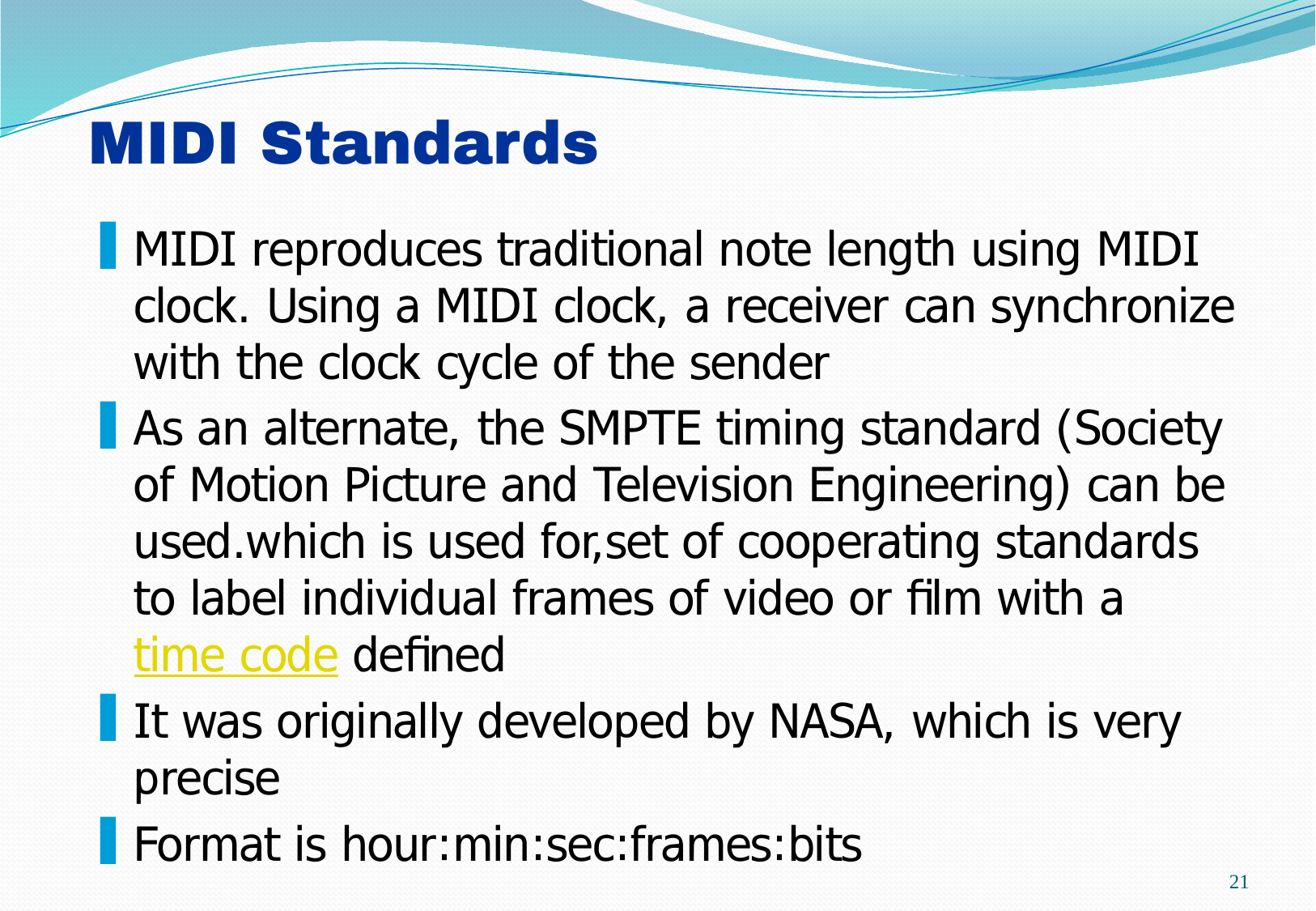

MIDI Standards
MIDI reproduces traditional note length using MIDI clock. Using a MIDI clock, a receiver can synchronize with the clock cycle of the sender
As an alternate, the SMPTE timing standard (Society of Motion Picture and Television Engineering) can be used.which is used for,set of cooperating standards to label individual frames of video or film with a time code defined
It was originally developed by NASA, which is very precise
Format is hour:min:sec:frames:bits
21